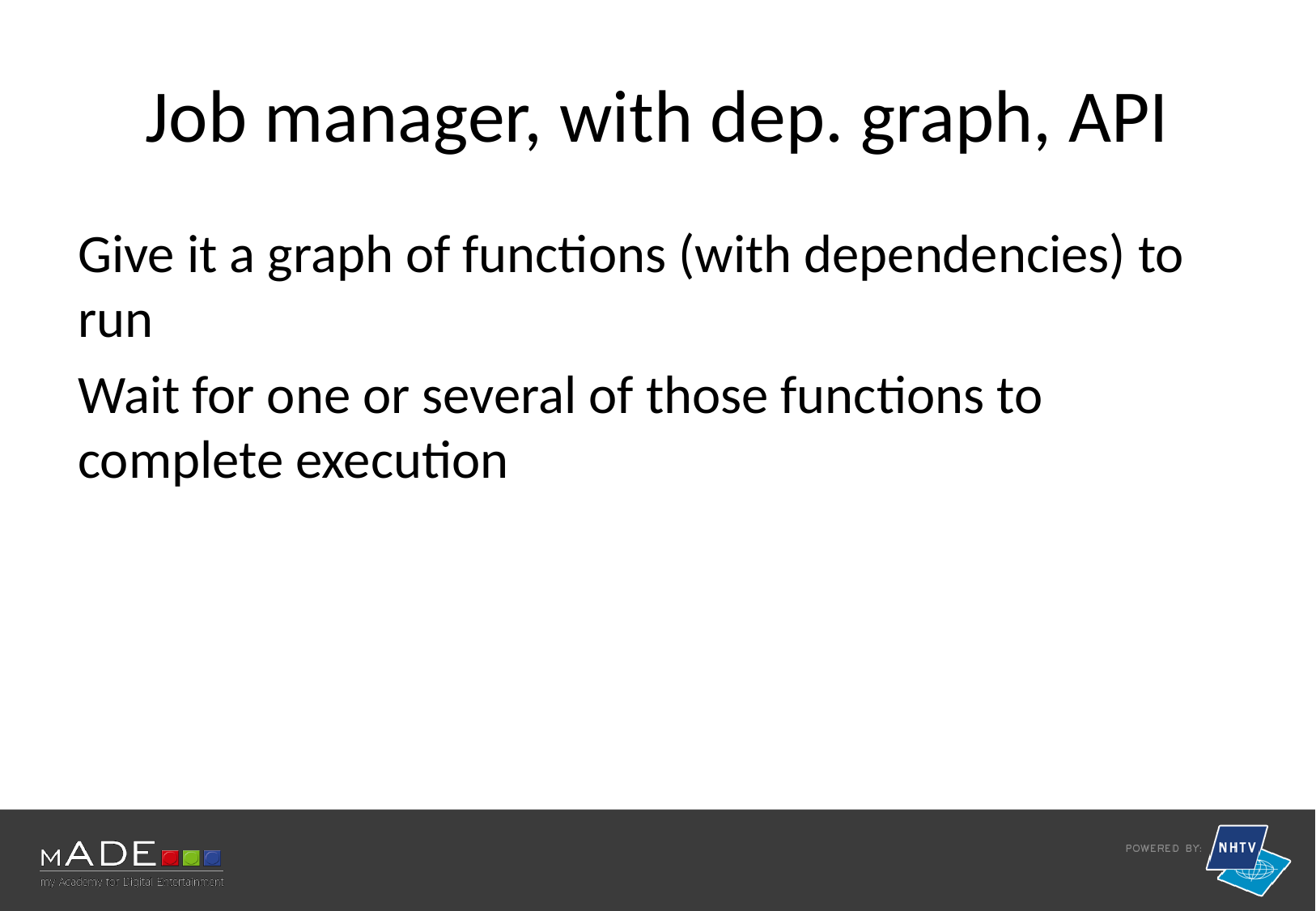

# Job manager, with dep. graph, API
Give it a graph of functions (with dependencies) to run
Wait for one or several of those functions to complete execution